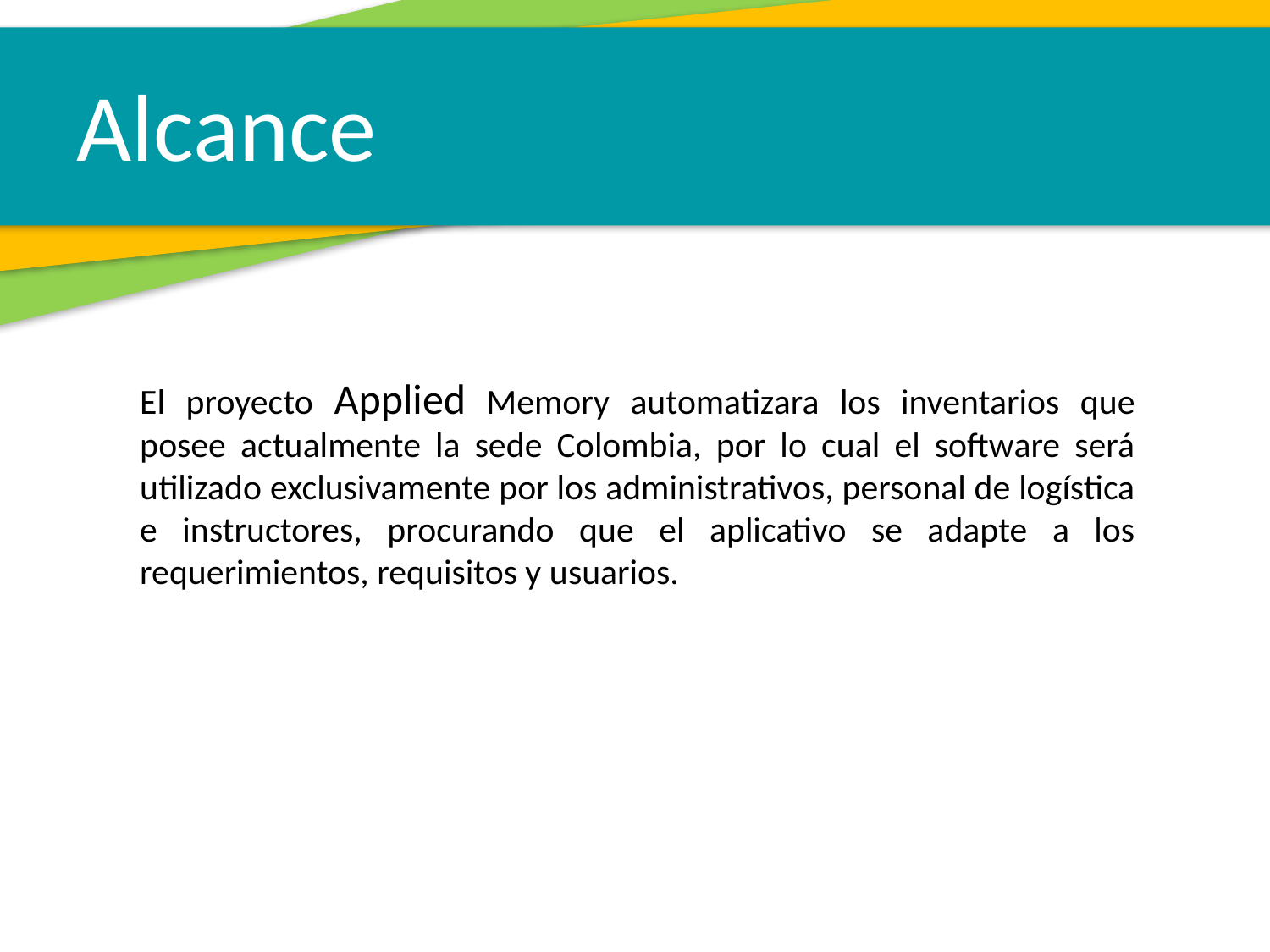

Alcance
El proyecto Applied Memory automatizara los inventarios que posee actualmente la sede Colombia, por lo cual el software será utilizado exclusivamente por los administrativos, personal de logística e instructores, procurando que el aplicativo se adapte a los requerimientos, requisitos y usuarios.